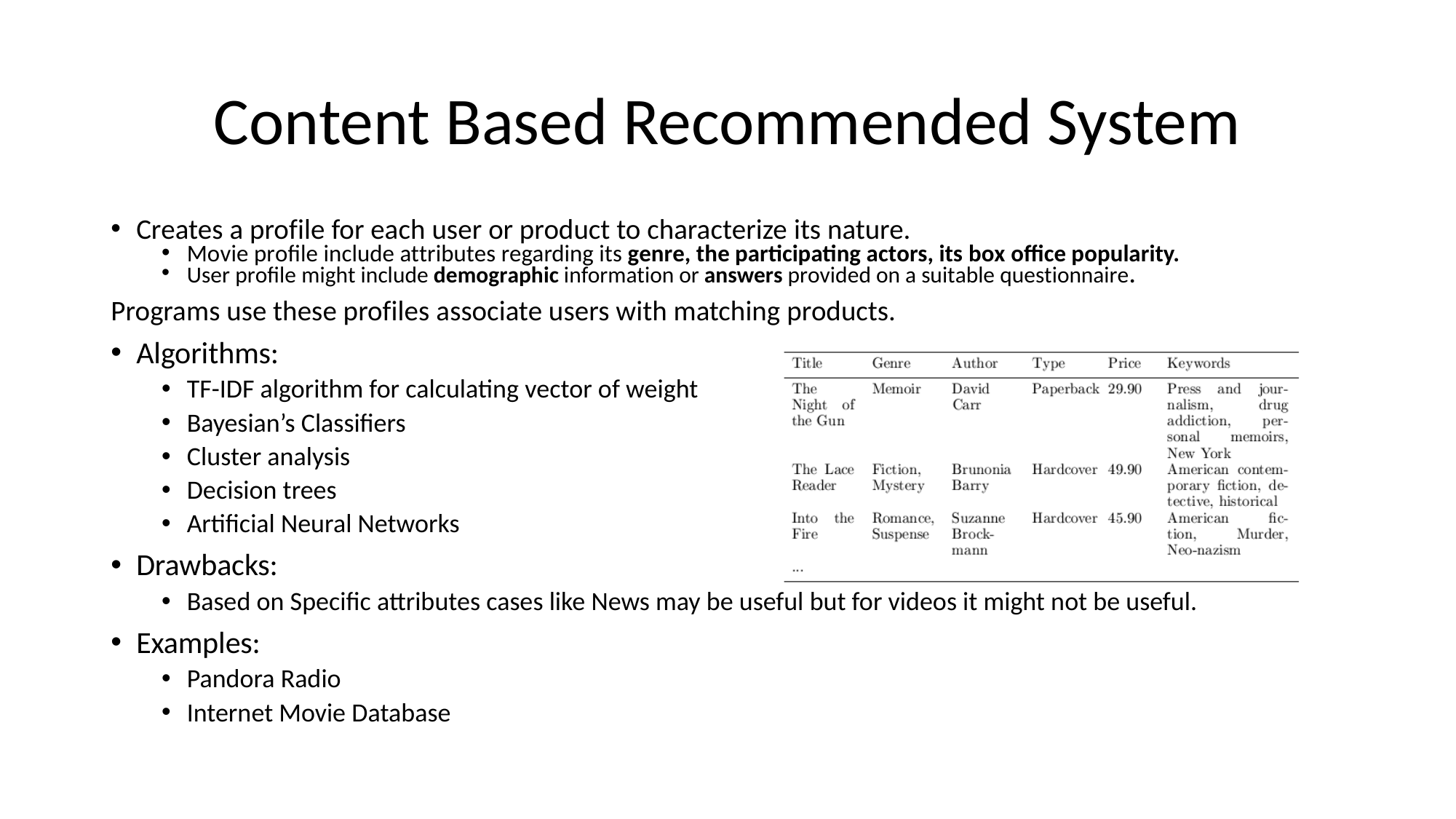

# Content Based Recommended System
Creates a profile for each user or product to characterize its nature.
Movie profile include attributes regarding its genre, the participating actors, its box office popularity.
User profile might include demographic information or answers provided on a suitable questionnaire.
Programs use these profiles associate users with matching products.
Algorithms:
TF-IDF algorithm for calculating vector of weight
Bayesian’s Classifiers
Cluster analysis
Decision trees
Artificial Neural Networks
Drawbacks:
Based on Specific attributes cases like News may be useful but for videos it might not be useful.
Examples:
Pandora Radio
Internet Movie Database